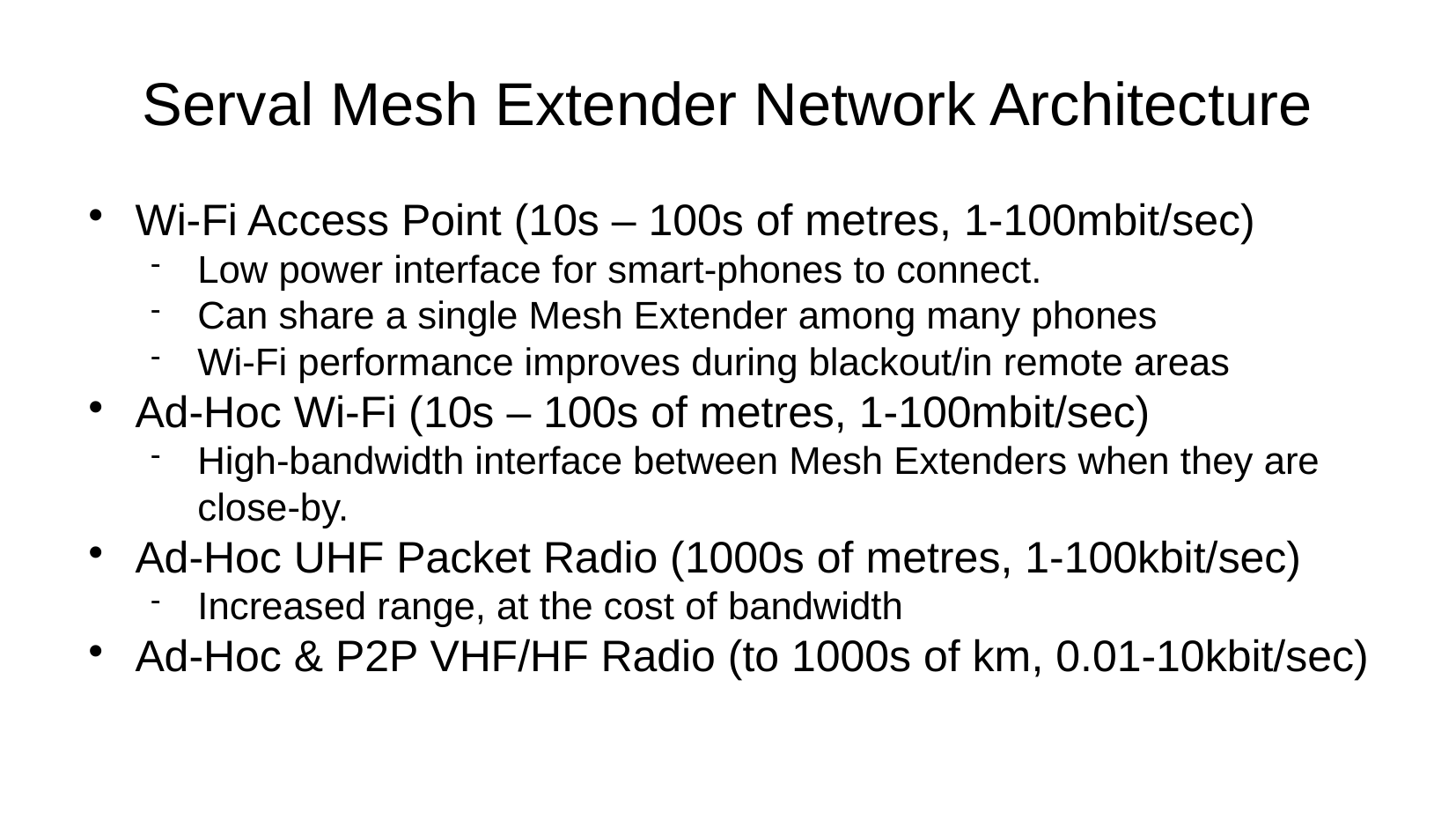

Serval Mesh Extender Network Architecture
Wi-Fi Access Point (10s – 100s of metres, 1-100mbit/sec)
Low power interface for smart-phones to connect.
Can share a single Mesh Extender among many phones
Wi-Fi performance improves during blackout/in remote areas
Ad-Hoc Wi-Fi (10s – 100s of metres, 1-100mbit/sec)
High-bandwidth interface between Mesh Extenders when they are close-by.
Ad-Hoc UHF Packet Radio (1000s of metres, 1-100kbit/sec)
Increased range, at the cost of bandwidth
Ad-Hoc & P2P VHF/HF Radio (to 1000s of km, 0.01-10kbit/sec)